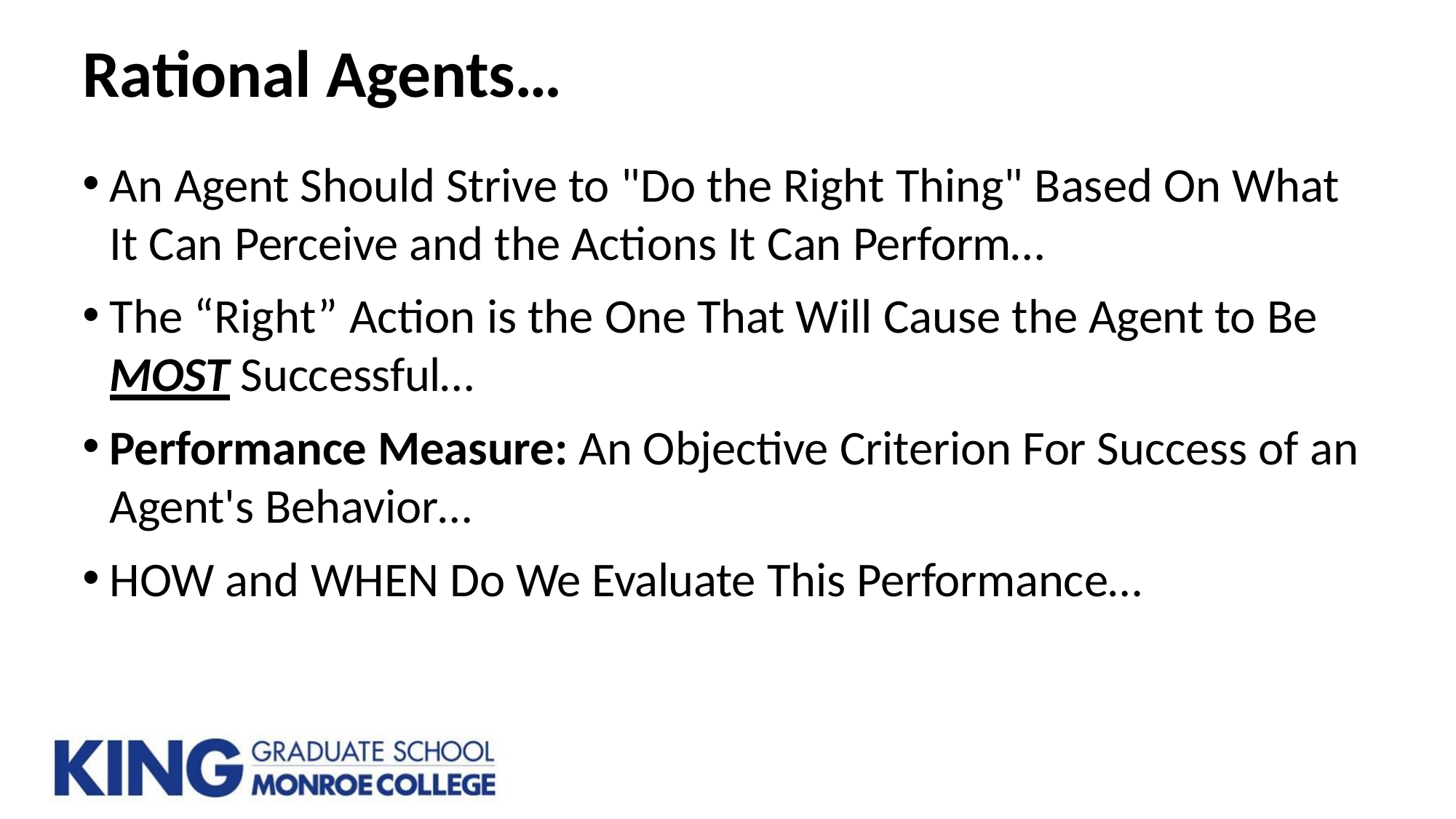

# Rational Agents…
An Agent Should Strive to "Do the Right Thing" Based On What
It Can Perceive and the Actions It Can Perform…
The “Right” Action is the One That Will Cause the Agent to Be
MOST Successful…
Performance Measure: An Objective Criterion For Success of an
Agent's Behavior…
HOW and WHEN Do We Evaluate This Performance…